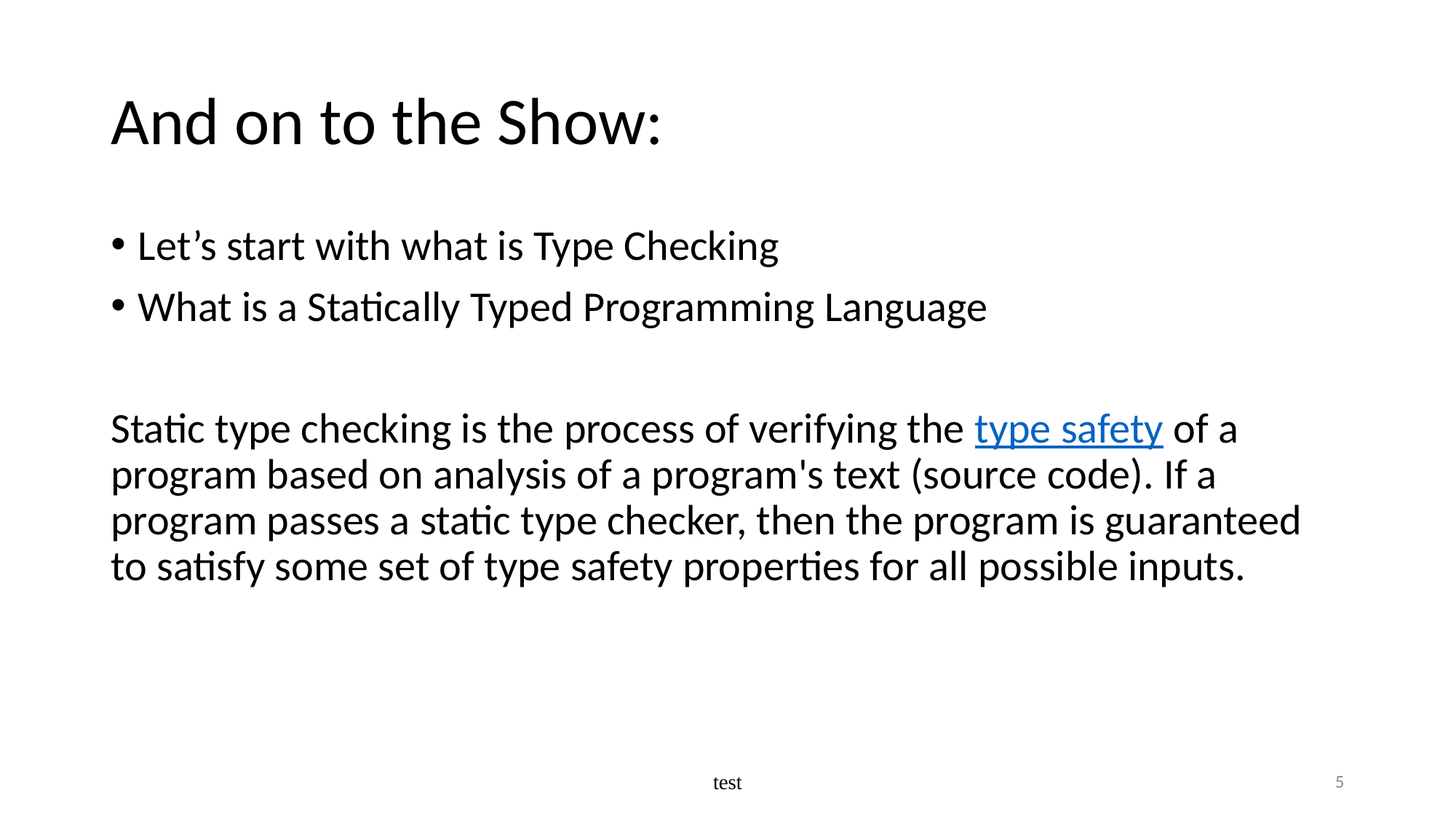

# And on to the Show:
Let’s start with what is Type Checking
What is a Statically Typed Programming Language

Static type checking is the process of verifying the type safety of a program based on analysis of a program's text (source code). If a program passes a static type checker, then the program is guaranteed to satisfy some set of type safety properties for all possible inputs.
test
5